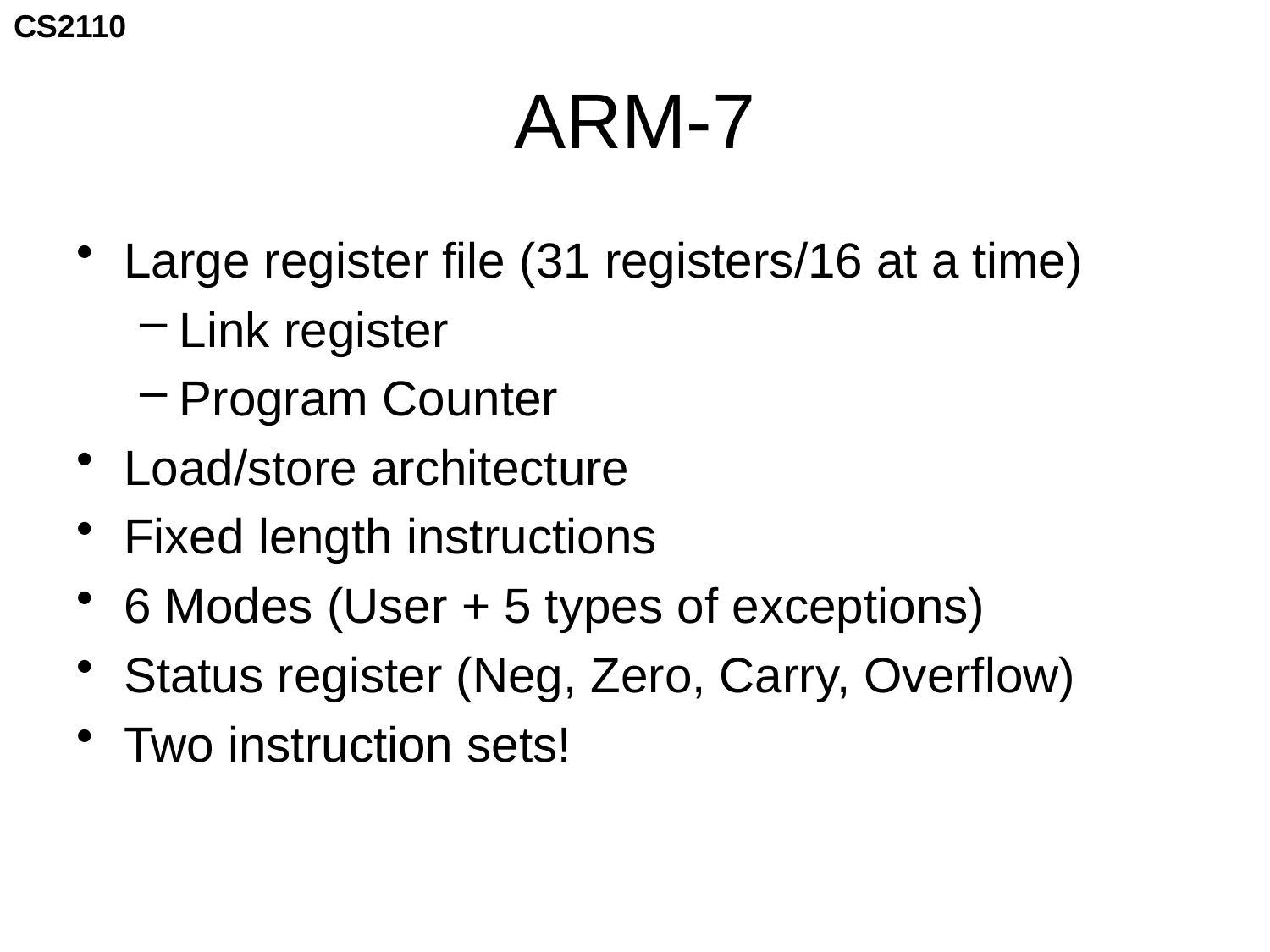

# ARM-7
Large register file (31 registers/16 at a time)
Link register
Program Counter
Load/store architecture
Fixed length instructions
6 Modes (User + 5 types of exceptions)
Status register (Neg, Zero, Carry, Overflow)
Two instruction sets!